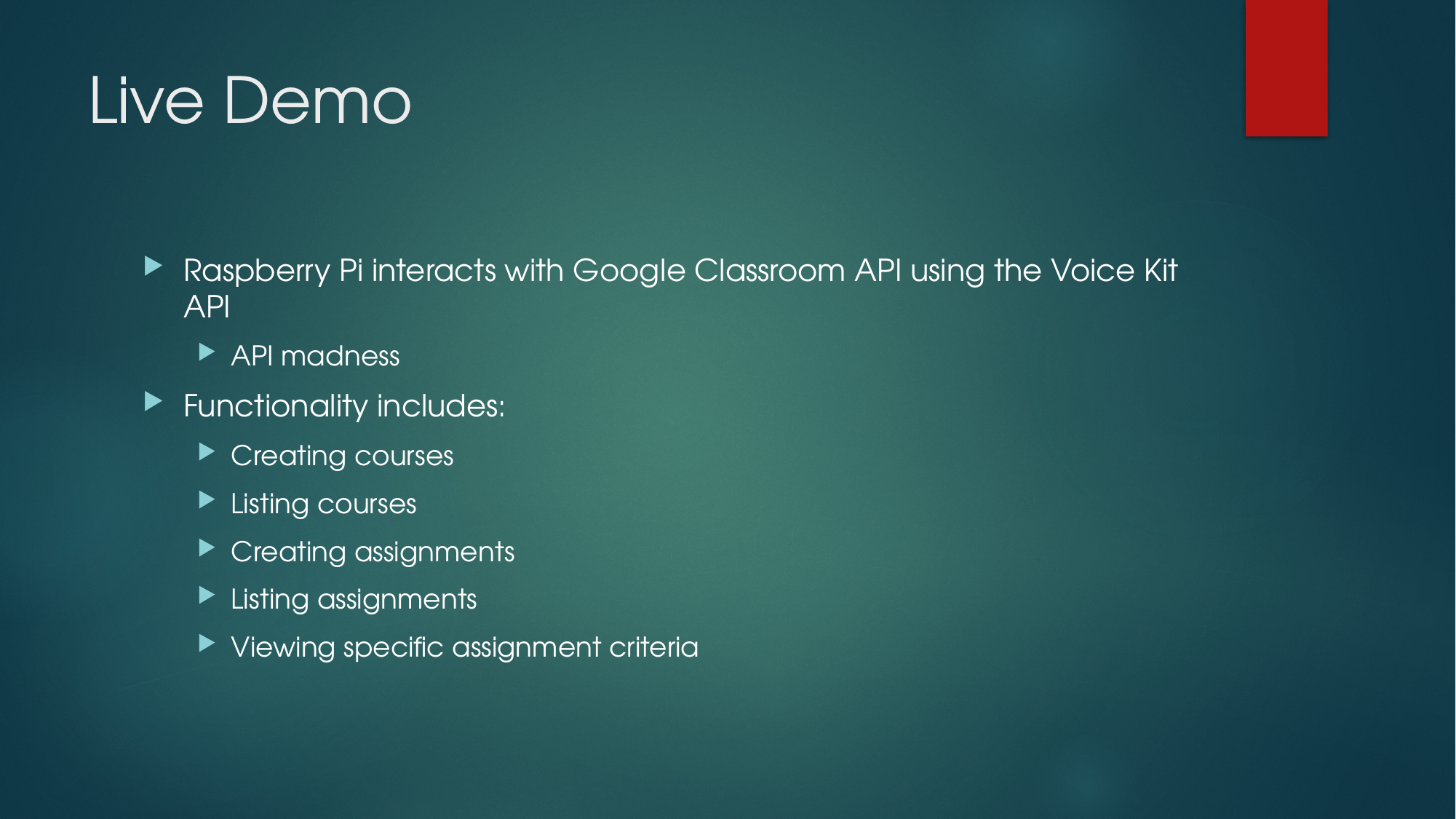

# Live Demo
Raspberry Pi interacts with Google Classroom API using the Voice Kit API
API madness
Functionality includes:
Creating courses
Listing courses
Creating assignments
Listing assignments
Viewing specific assignment criteria